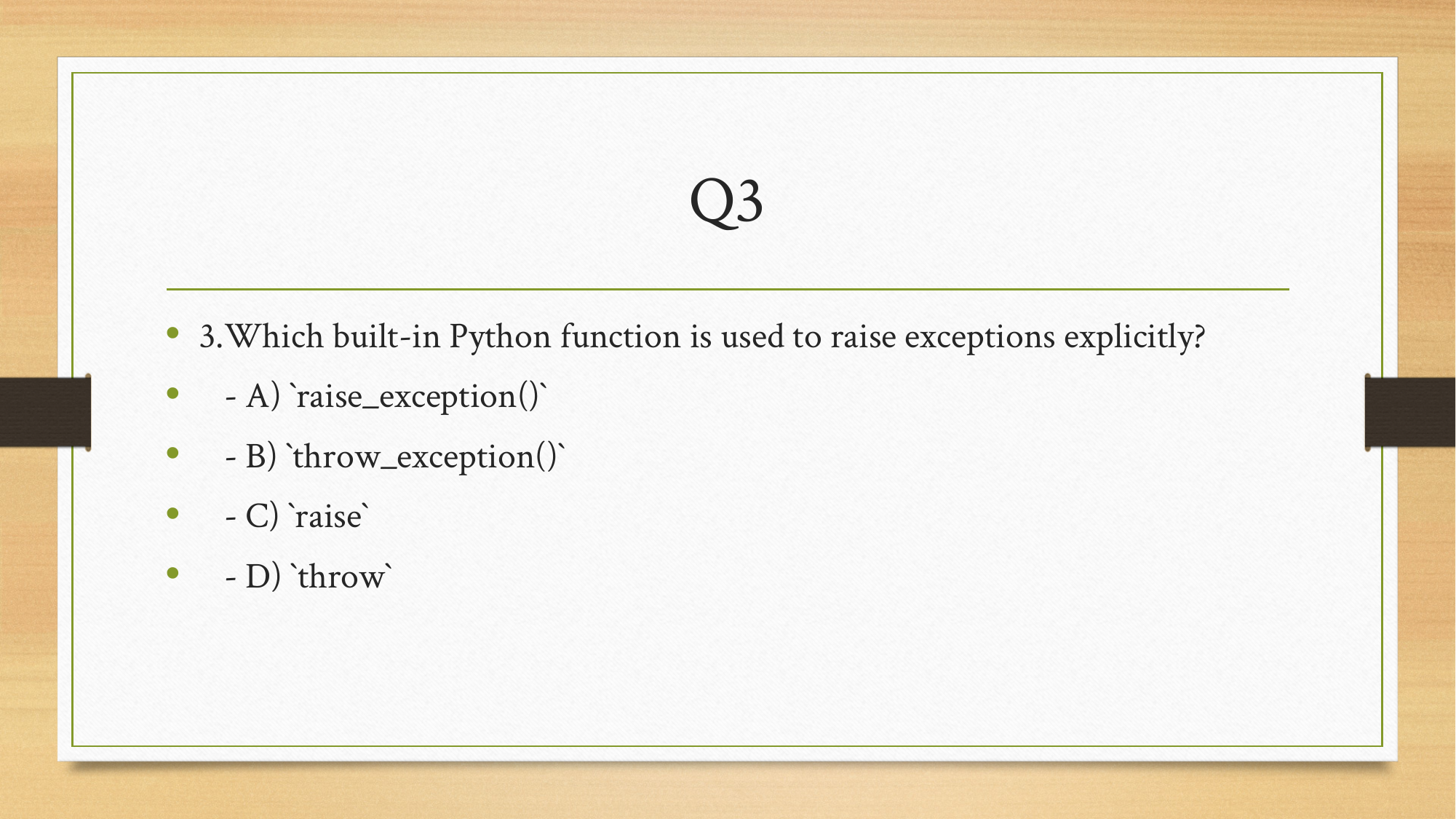

# Q3
3.Which built-in Python function is used to raise exceptions explicitly?
   - A) `raise_exception()`
   - B) `throw_exception()`
   - C) `raise`
   - D) `throw`